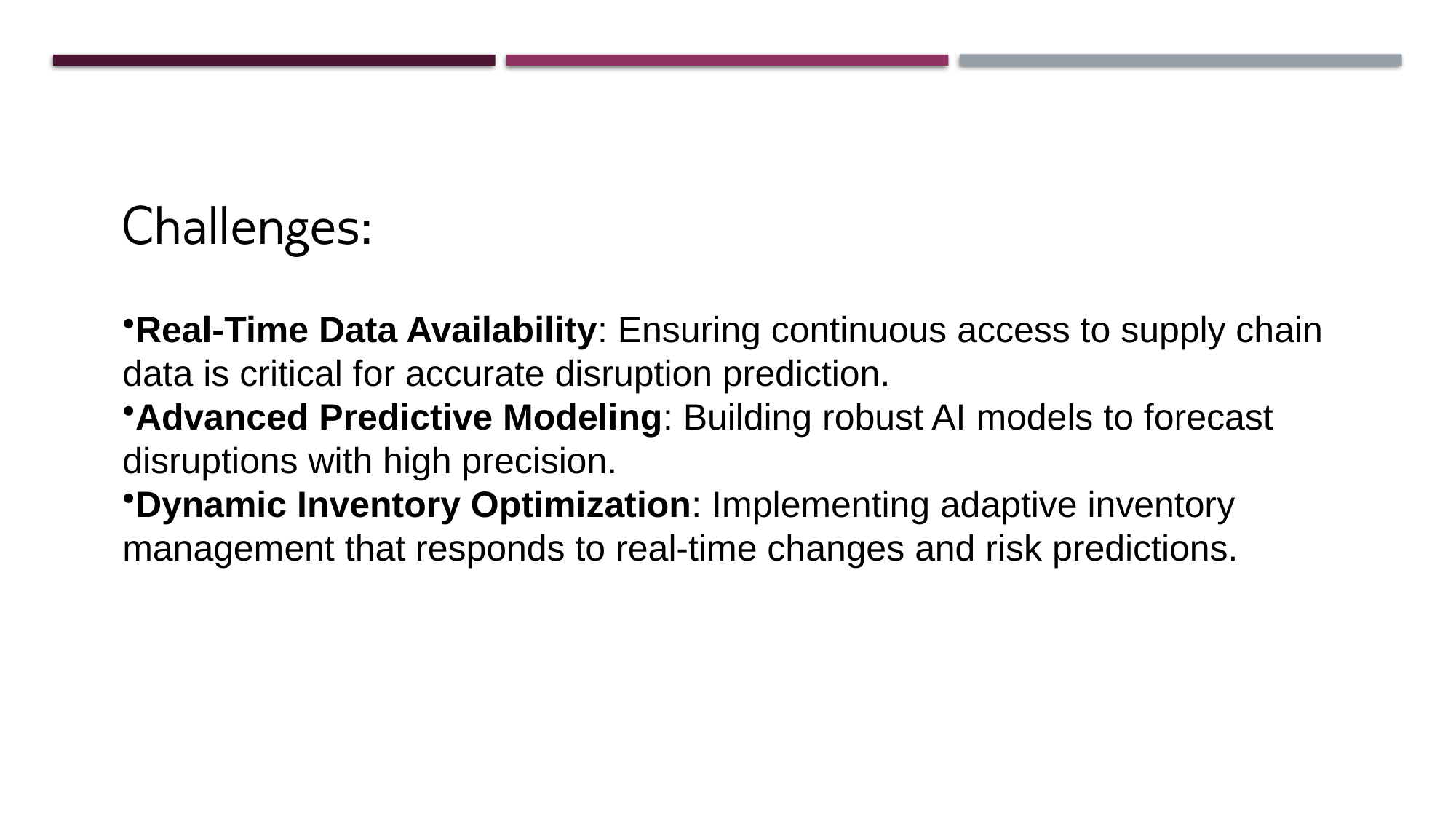

Challenges:

Real-Time Data Availability: Ensuring continuous access to supply chain data is critical for accurate disruption prediction.
Advanced Predictive Modeling: Building robust AI models to forecast disruptions with high precision.
Dynamic Inventory Optimization: Implementing adaptive inventory management that responds to real-time changes and risk predictions.